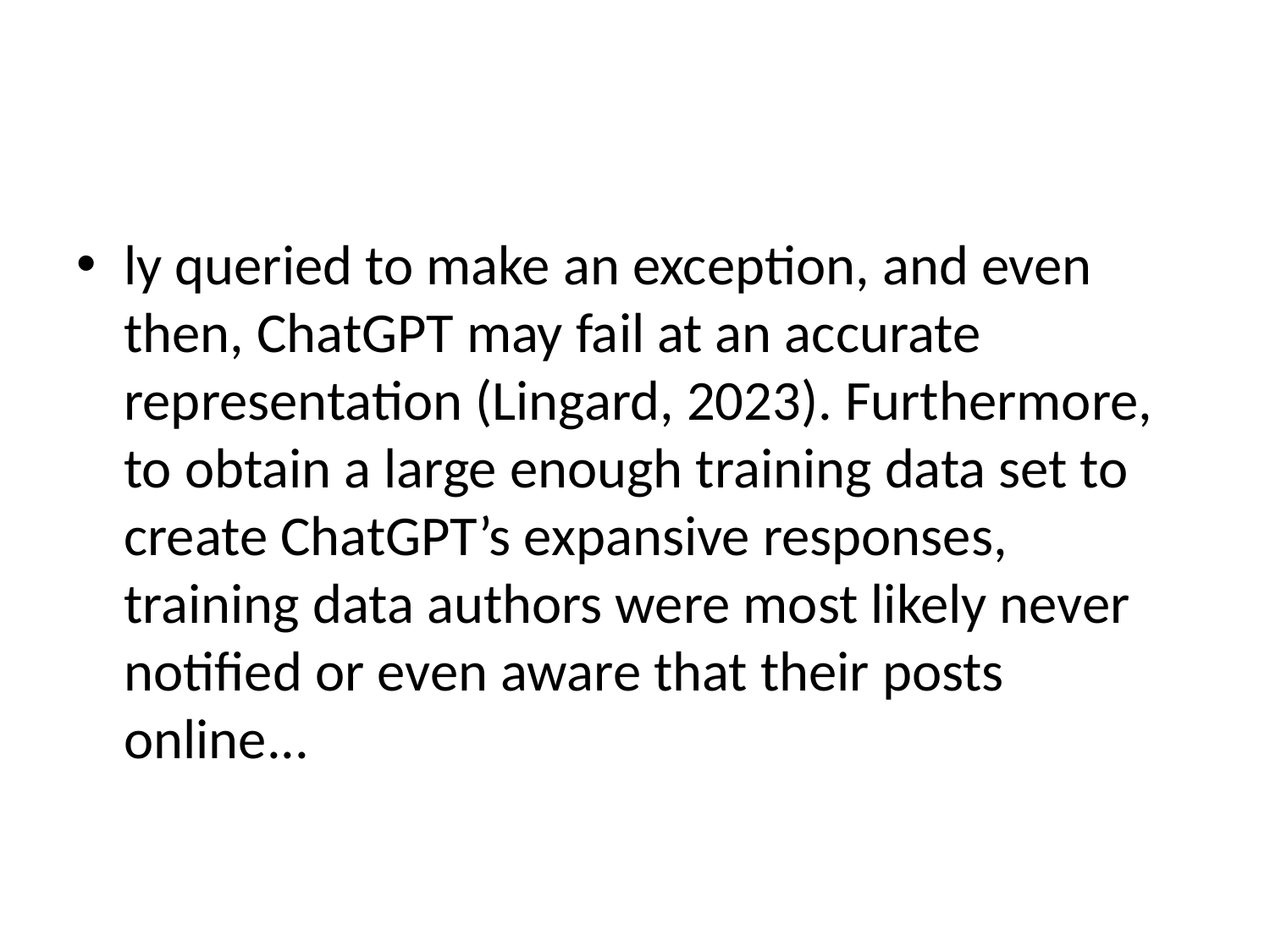

#
ly queried to make an exception, and even then, ChatGPT may fail at an accurate representation (Lingard, 2023). Furthermore, to obtain a large enough training data set to create ChatGPT’s expansive responses, training data authors were most likely never notified or even aware that their posts online...